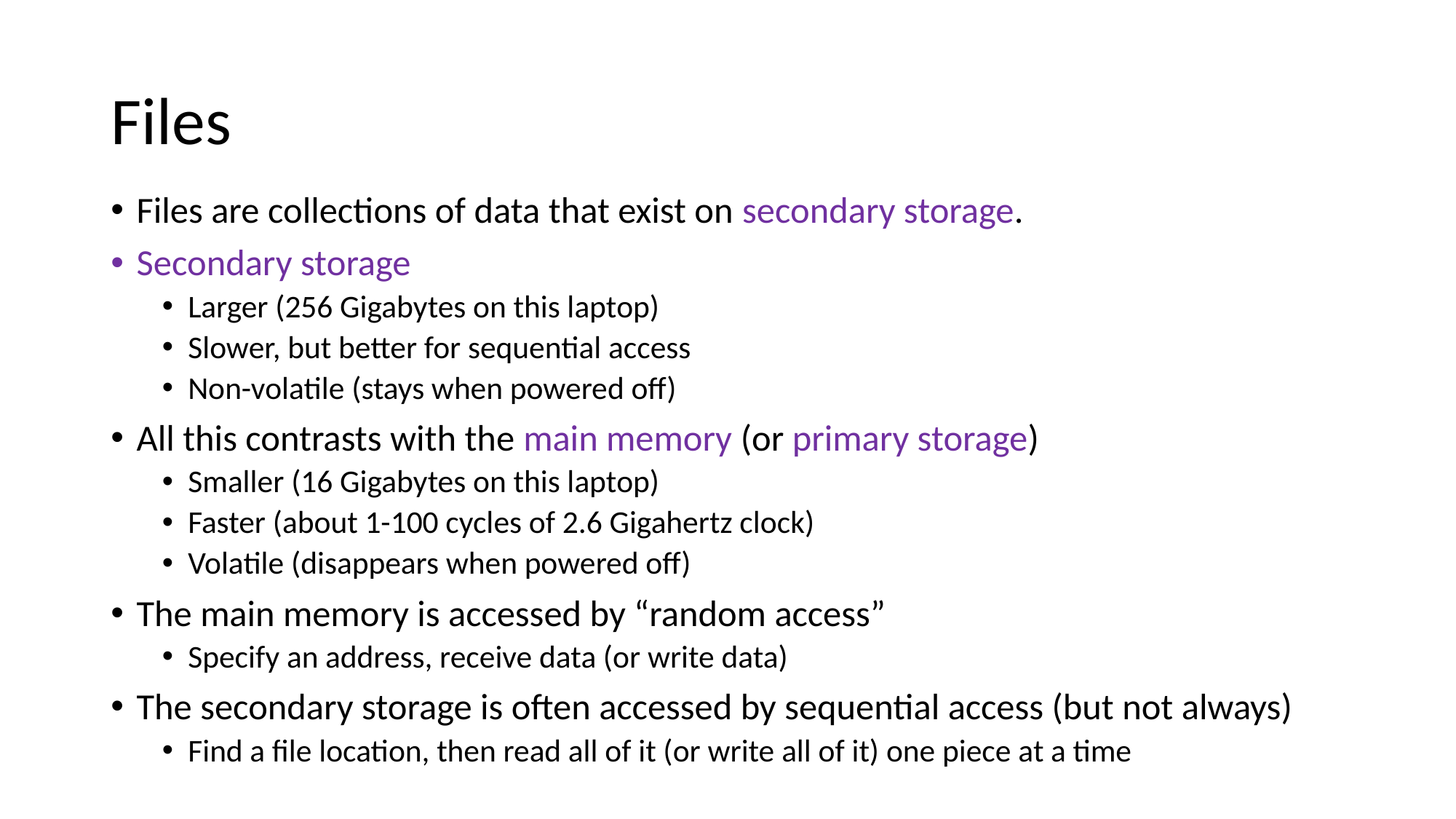

# Files
Files are collections of data that exist on secondary storage.
Secondary storage
Larger (256 Gigabytes on this laptop)
Slower, but better for sequential access
Non-volatile (stays when powered off)
All this contrasts with the main memory (or primary storage)
Smaller (16 Gigabytes on this laptop)
Faster (about 1-100 cycles of 2.6 Gigahertz clock)
Volatile (disappears when powered off)
The main memory is accessed by “random access”
Specify an address, receive data (or write data)
The secondary storage is often accessed by sequential access (but not always)
Find a file location, then read all of it (or write all of it) one piece at a time